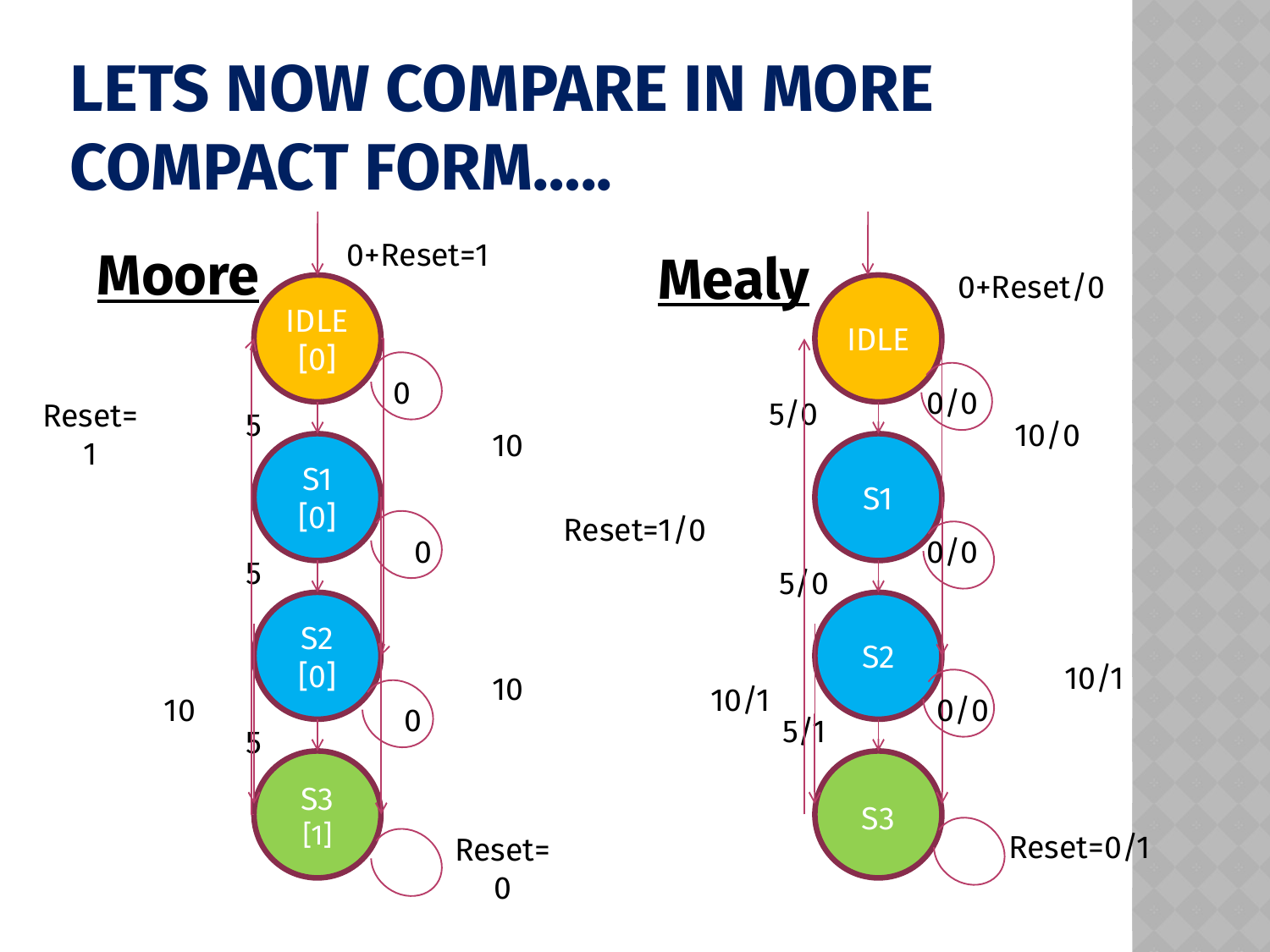

# Lets now compare in More Compact Form…..
0+Reset=1
Moore
Mealy
0+Reset/0
IDLE
[0]
IDLE

0
0/0
5/0
5
Reset=1
10/0
10
S1
[0]
S1
Reset=1/0

0
0/0
5
5/0
S2
[0]
S2
10/1
10

10/1

10
0/0
0
5/1
5

S3
[1]

S3

Reset=0/1

Reset=0